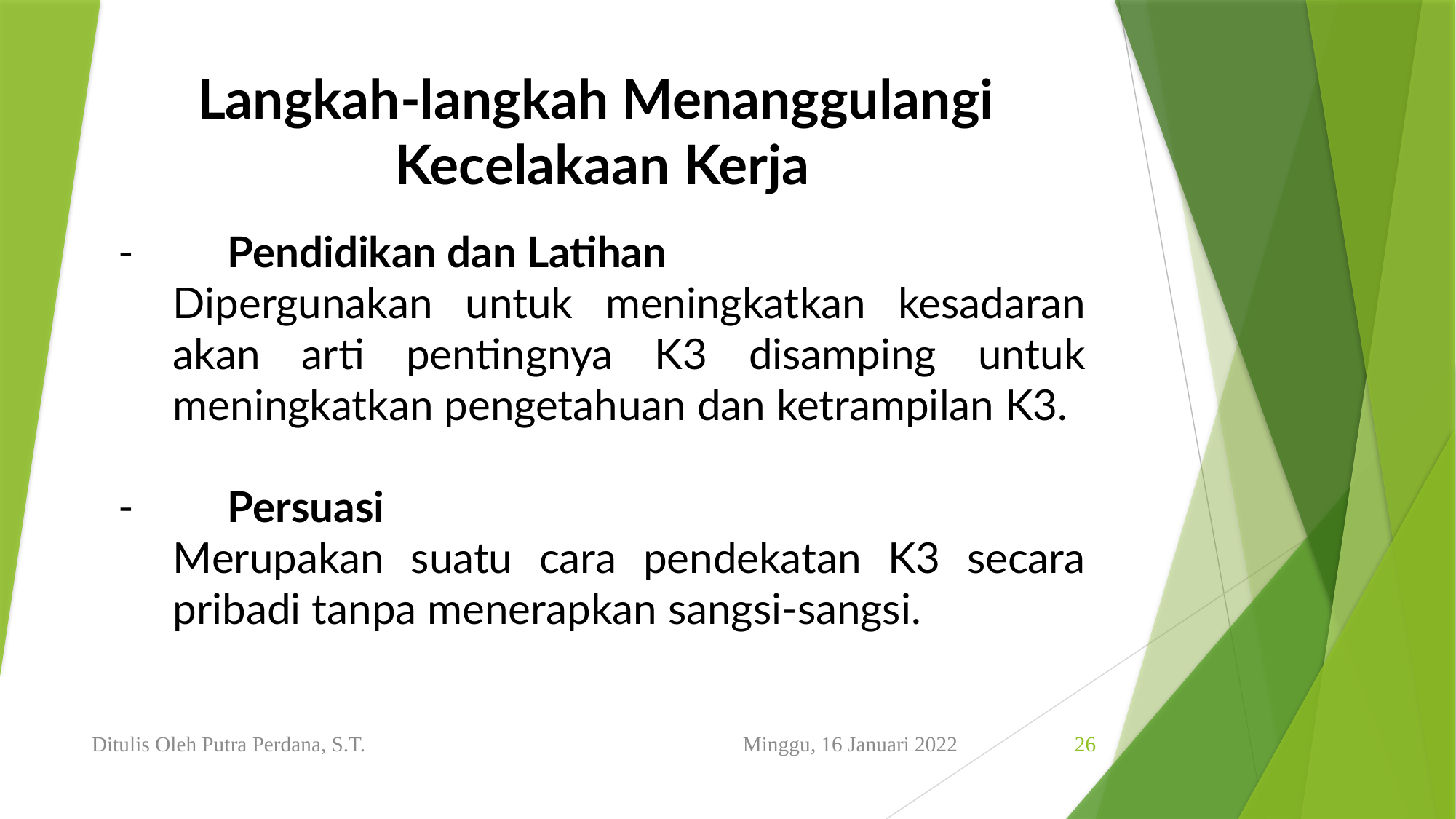

Langkah-langkah Menanggulangi
Kecelakaan Kerja
-	Pendidikan dan Latihan
Dipergunakan untuk meningkatkan kesadaran akan arti pentingnya K3 disamping untuk meningkatkan pengetahuan dan ketrampilan K3.

-	Persuasi
Merupakan suatu cara pendekatan K3 secara pribadi tanpa menerapkan sangsi-sangsi.

Ditulis Oleh Putra Perdana, S.T.
Minggu, 16 Januari 2022
26